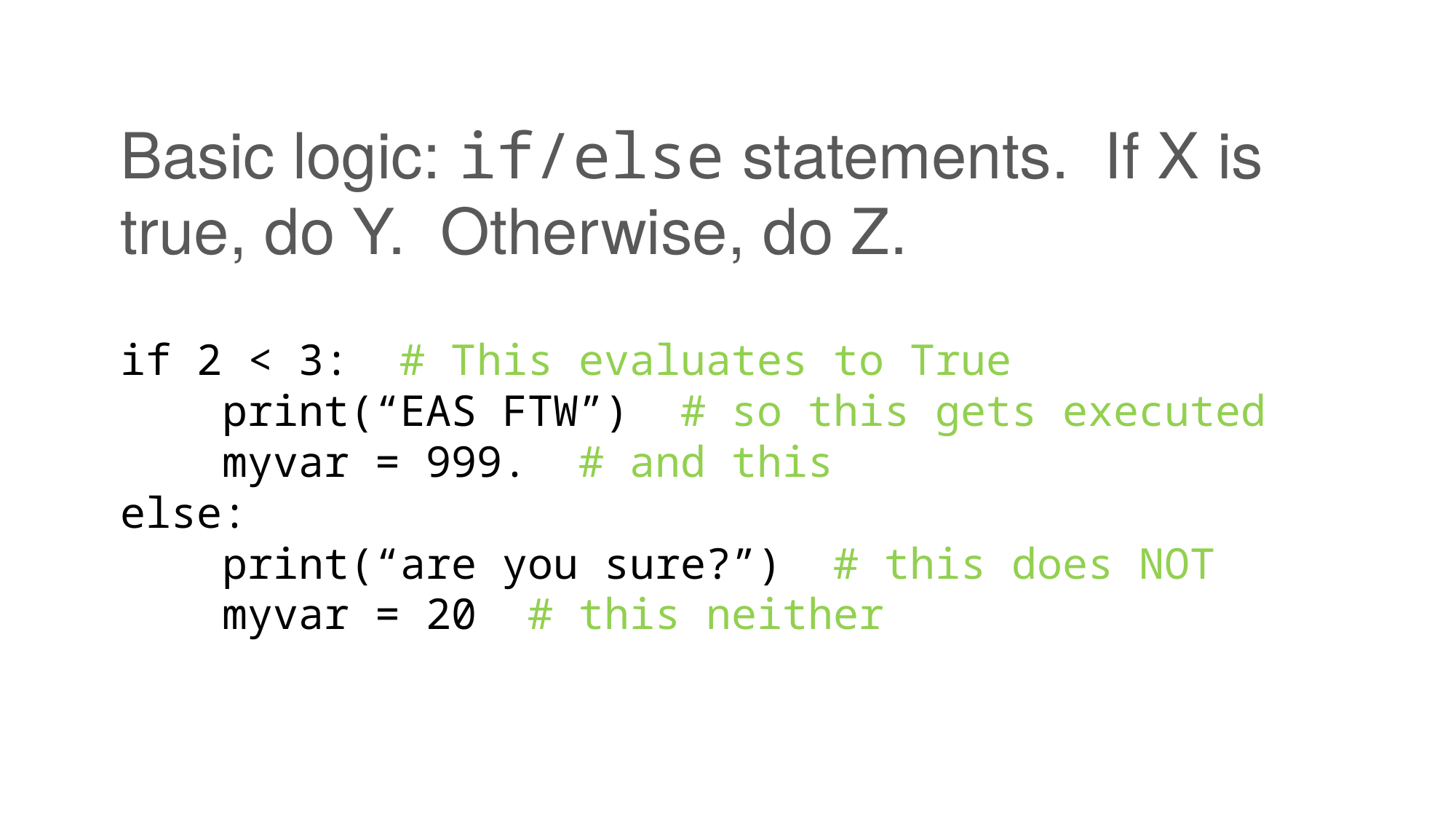

# Basic logic: if/else statements.  If X is true, do Y.  Otherwise, do Z.
if 2 < 3:  # This evaluates to True
    print(“EAS FTW”)  # so this gets executed
    myvar = 999.  # and this
else:
    print(“are you sure?”)  # this does NOT
    myvar = 20  # this neither